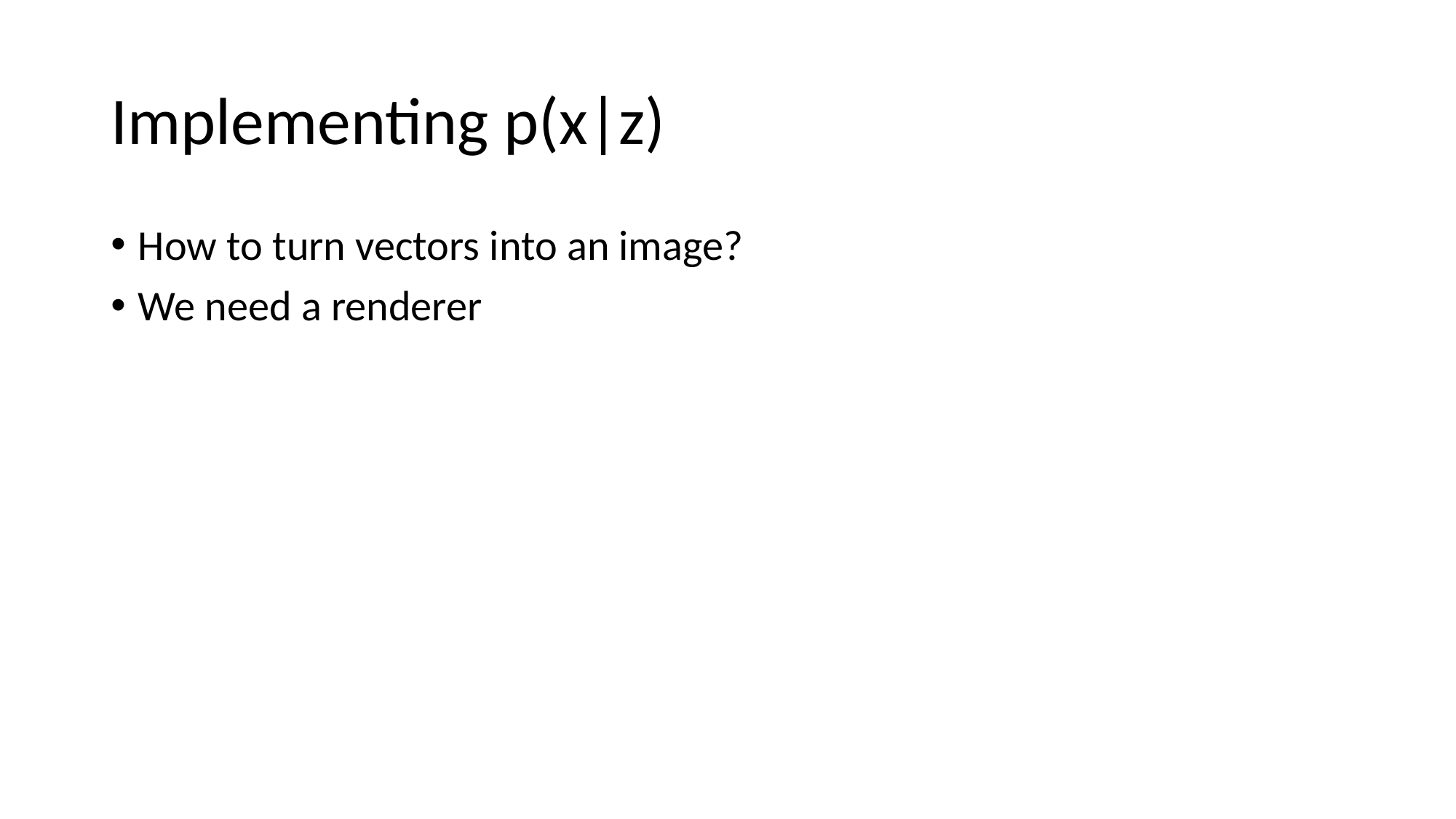

# Implementing p(x|z)
How to turn vectors into an image?
We need a renderer